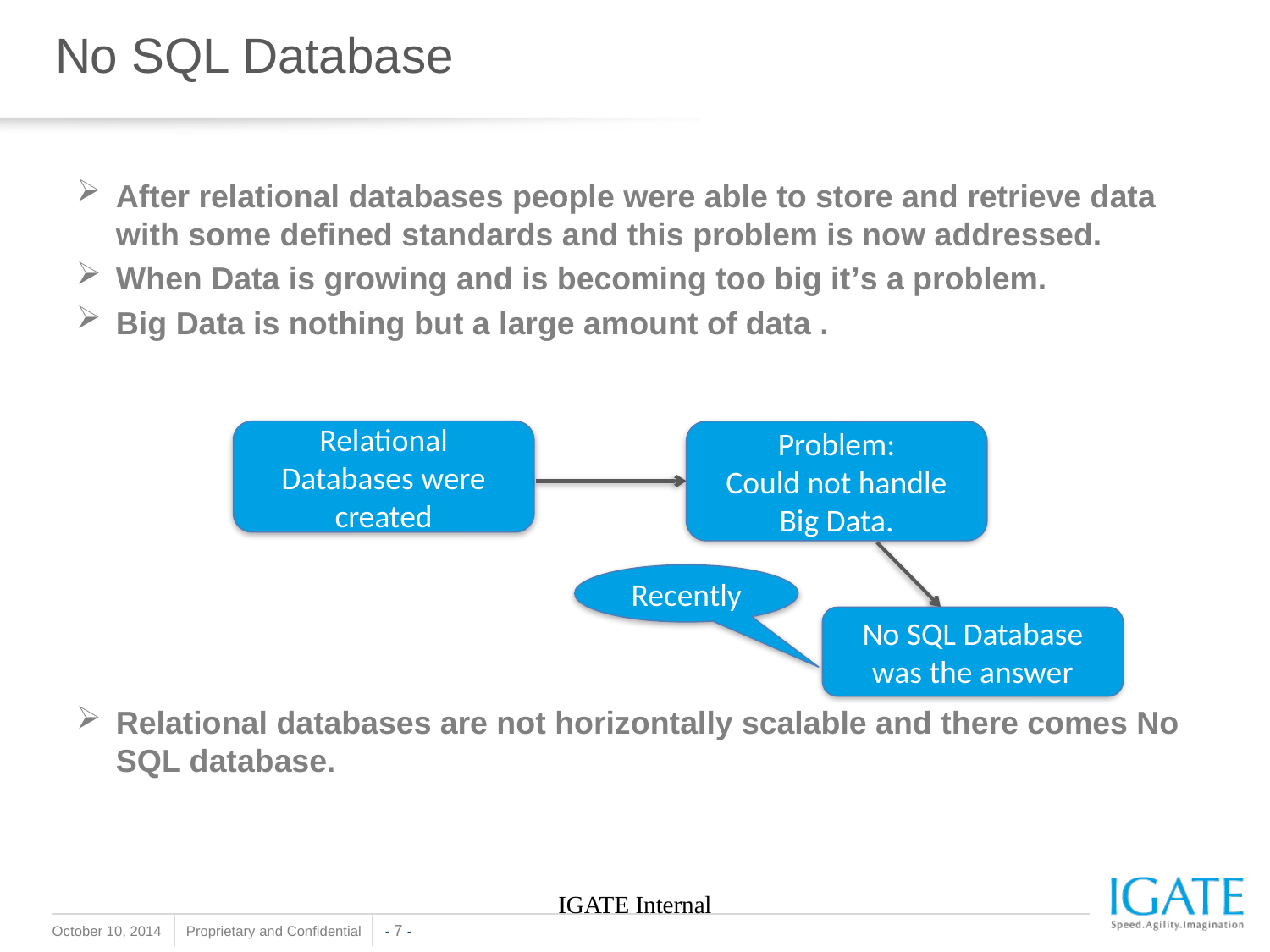

# No SQL Database
After relational databases people were able to store and retrieve data with some defined standards and this problem is now addressed.
When Data is growing and is becoming too big it’s a problem.
Big Data is nothing but a large amount of data .

Relational databases are not horizontally scalable and there comes No SQL database.
Relational Databases were created
Problem:
Could not handle Big Data.
Recently
No SQL Database was the answer
IGATE Internal